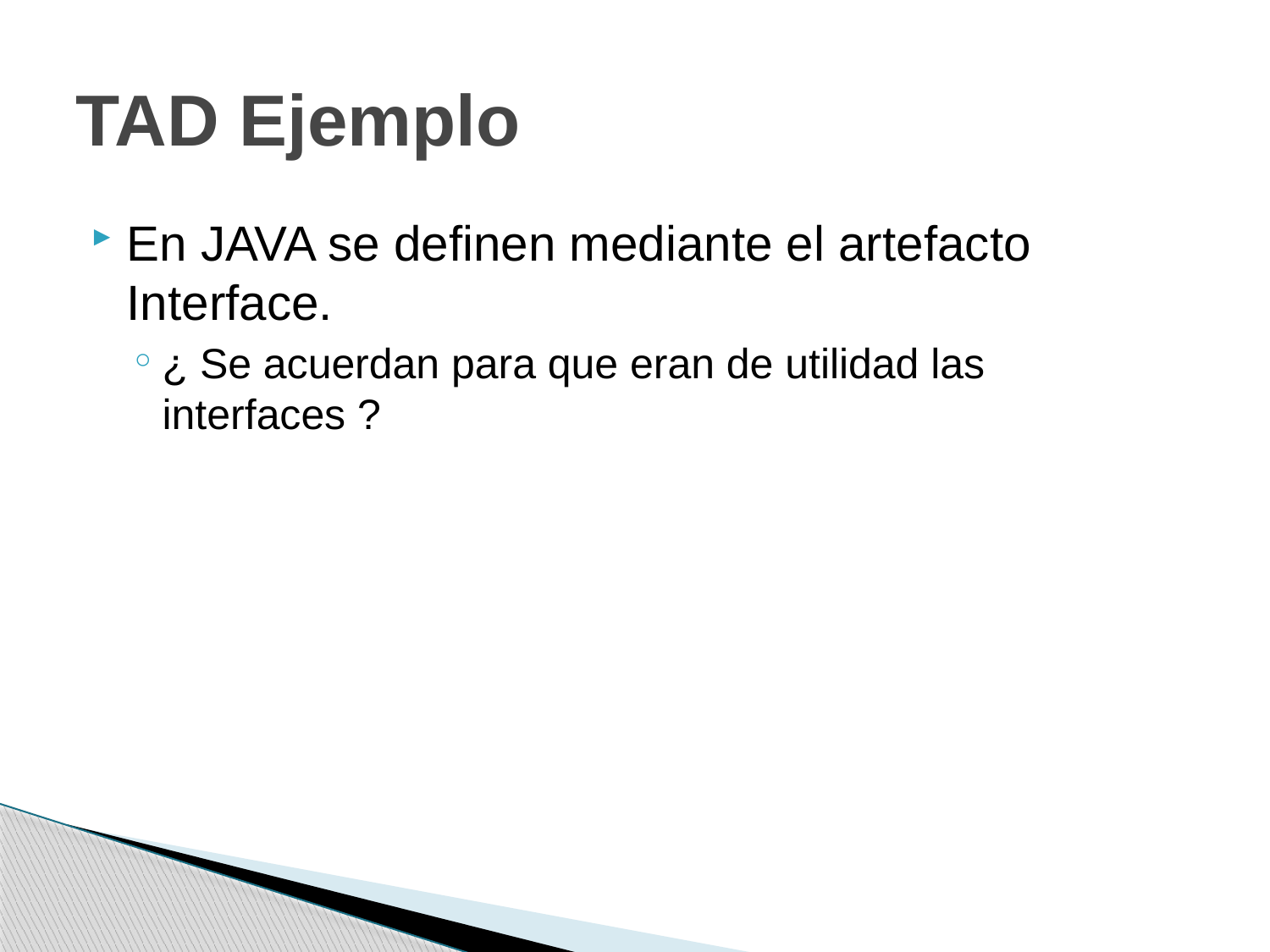

# TAD Ejemplo
En JAVA se definen mediante el artefacto Interface.
¿ Se acuerdan para que eran de utilidad las interfaces ?